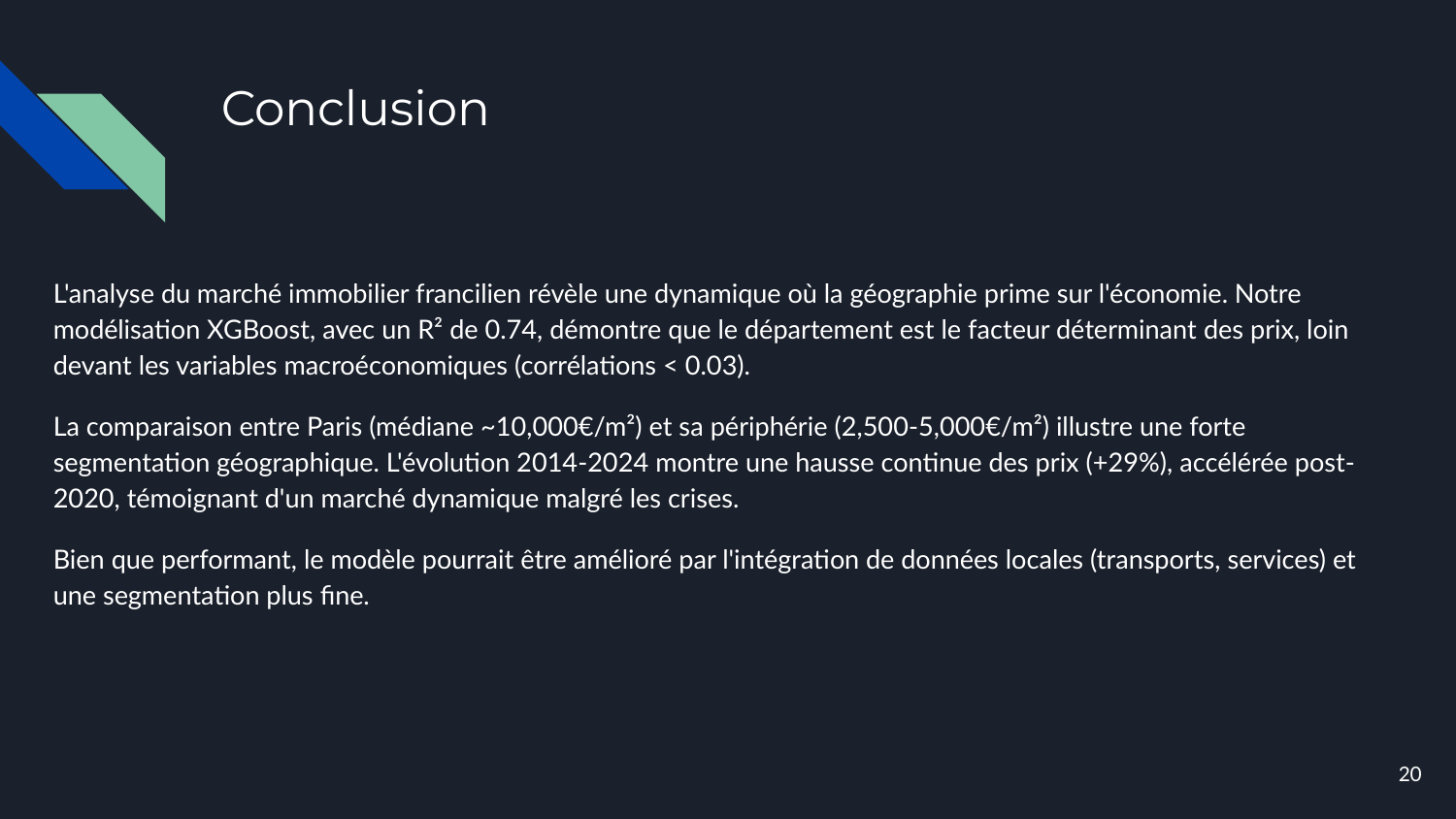

# Conclusion
L'analyse du marché immobilier francilien révèle une dynamique où la géographie prime sur l'économie. Notre modélisation XGBoost, avec un R² de 0.74, démontre que le département est le facteur déterminant des prix, loin devant les variables macroéconomiques (corrélations < 0.03).
La comparaison entre Paris (médiane ~10,000€/m²) et sa périphérie (2,500-5,000€/m²) illustre une forte segmentation géographique. L'évolution 2014-2024 montre une hausse continue des prix (+29%), accélérée post-2020, témoignant d'un marché dynamique malgré les crises.
Bien que performant, le modèle pourrait être amélioré par l'intégration de données locales (transports, services) et une segmentation plus fine.

20